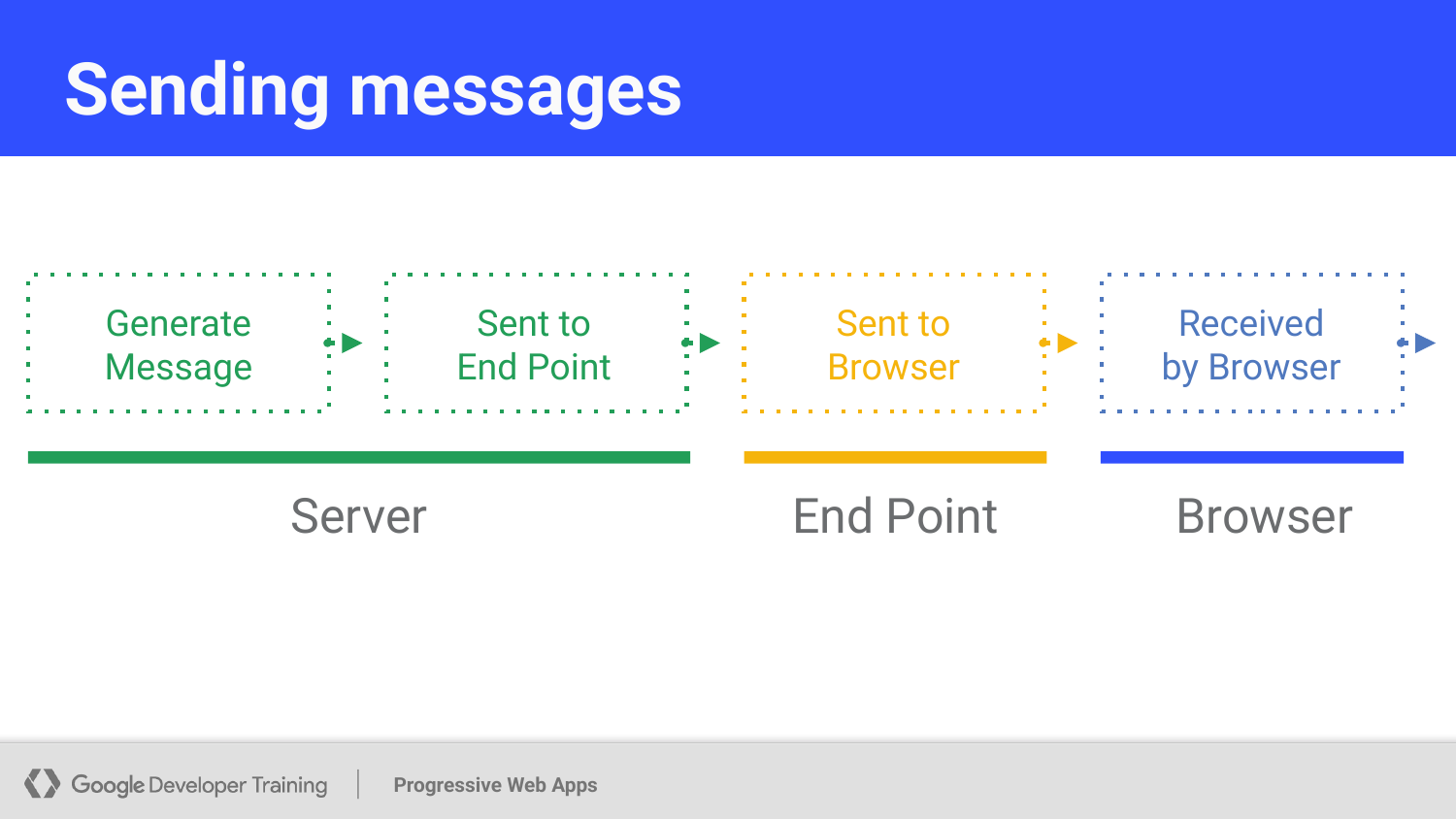

# Sending messages

Generate Message

Sent to
End Point

Sent to Browser

Received
by Browser

Server
End Point
Browser